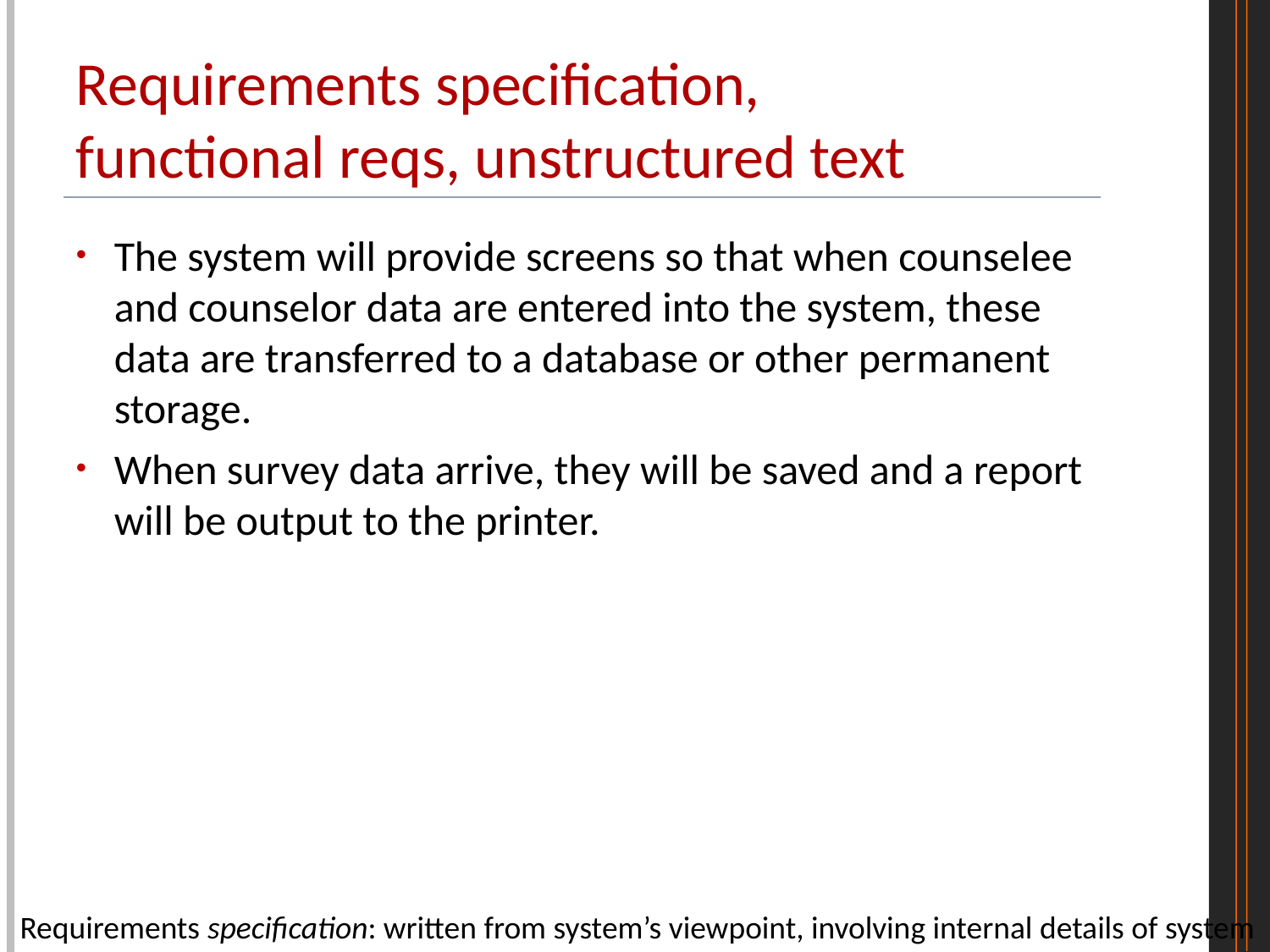

# Requirements specification, functional reqs, unstructured text
The system will provide screens so that when counselee and counselor data are entered into the system, these data are transferred to a database or other permanent storage.
When survey data arrive, they will be saved and a report will be output to the printer.

Requirements specification: written from system’s viewpoint, involving internal details of system